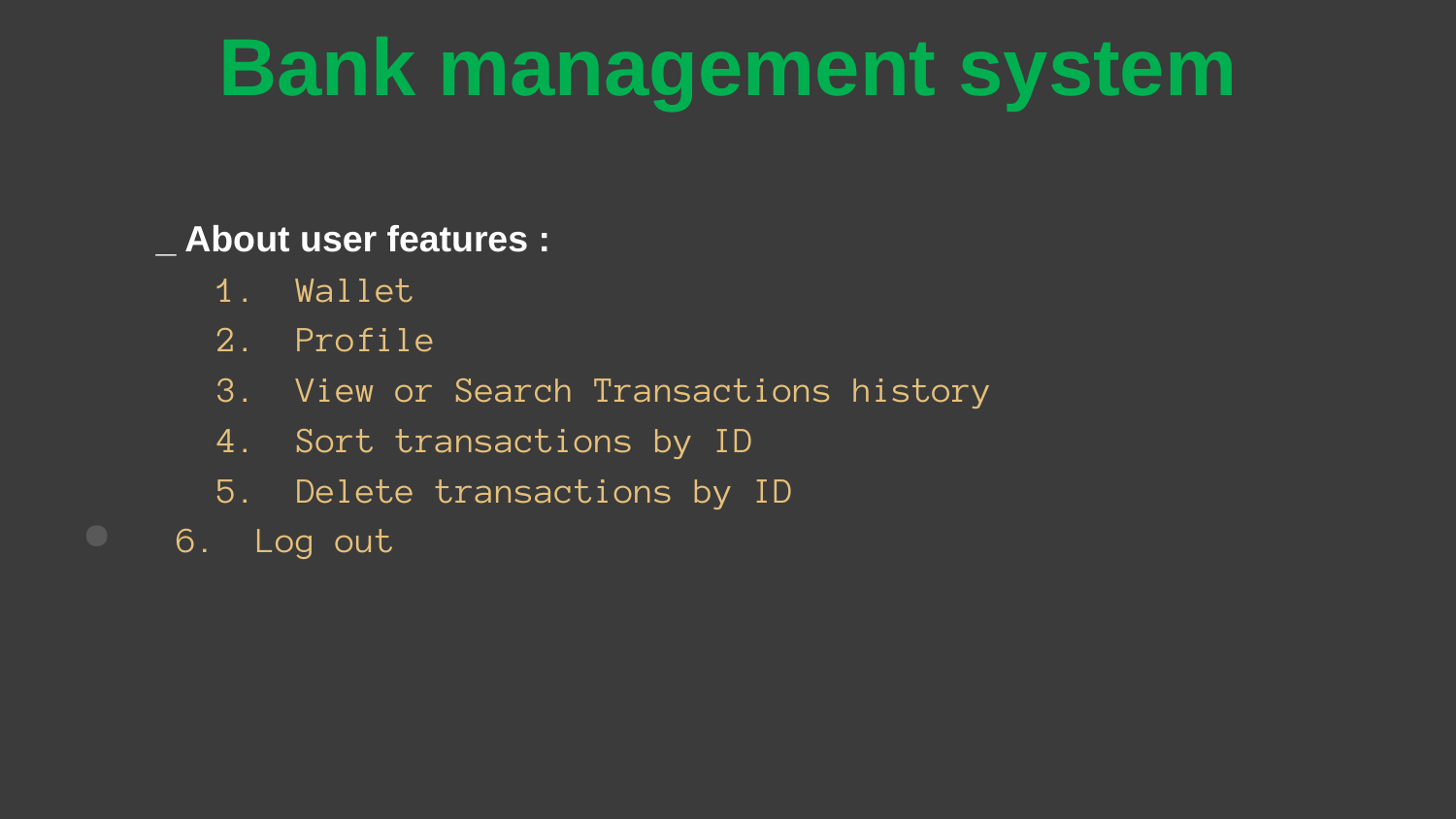

# Bank management system
         _ About user features :
               1.  Wallet
               2.  Profile
               3.  View or Search Transactions history
               4.  Sort transactions by ID
               5.  Delete transactions by ID
  6.  Log out